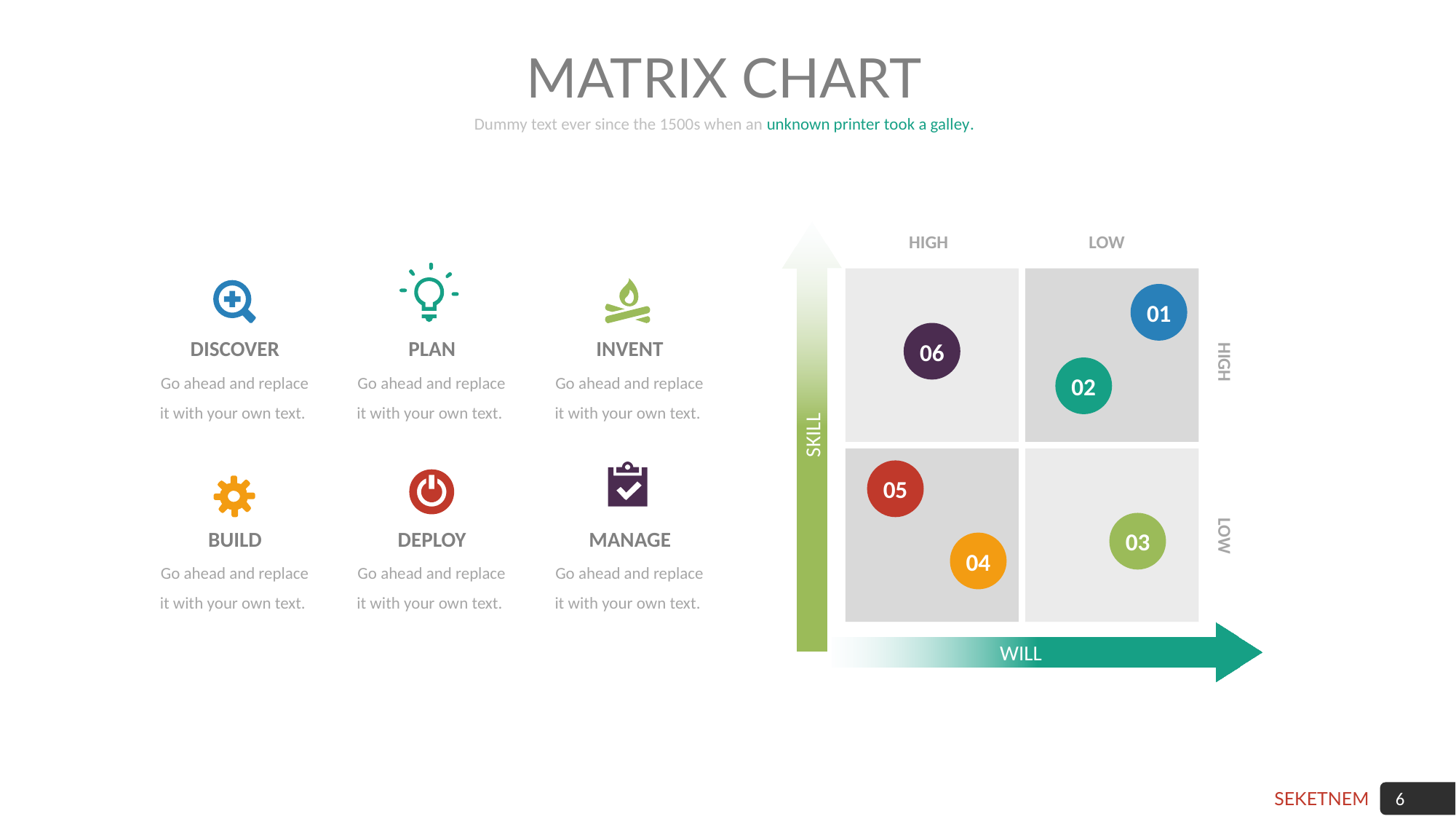

MATRIX CHART
Dummy text ever since the 1500s when an unknown printer took a galley.

SKILL
HIGH
LOW

01

06
DISCOVER
PLAN
INVENT
HIGH
Go ahead and replace it with your own text.
Go ahead and replace it with your own text.
Go ahead and replace it with your own text.

02

05

03
LOW
BUILD
DEPLOY
MANAGE

04
Go ahead and replace it with your own text.
Go ahead and replace it with your own text.
Go ahead and replace it with your own text.

WILL
6